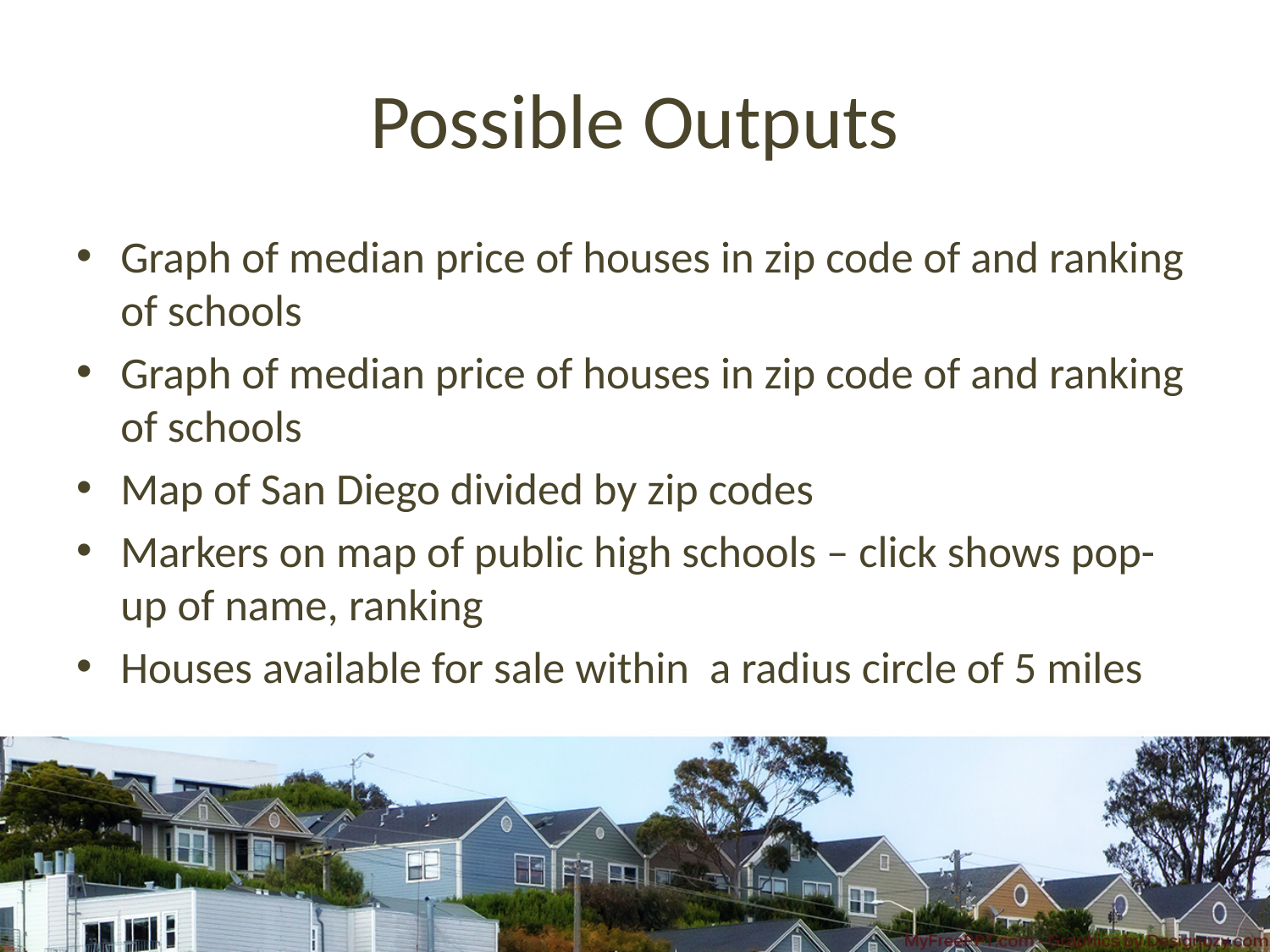

# Possible Outputs
Graph of median price of houses in zip code of and ranking of schools
Graph of median price of houses in zip code of and ranking of schools
Map of San Diego divided by zip codes
Markers on map of public high schools – click shows pop-up of name, ranking
Houses available for sale within  a radius circle of 5 miles